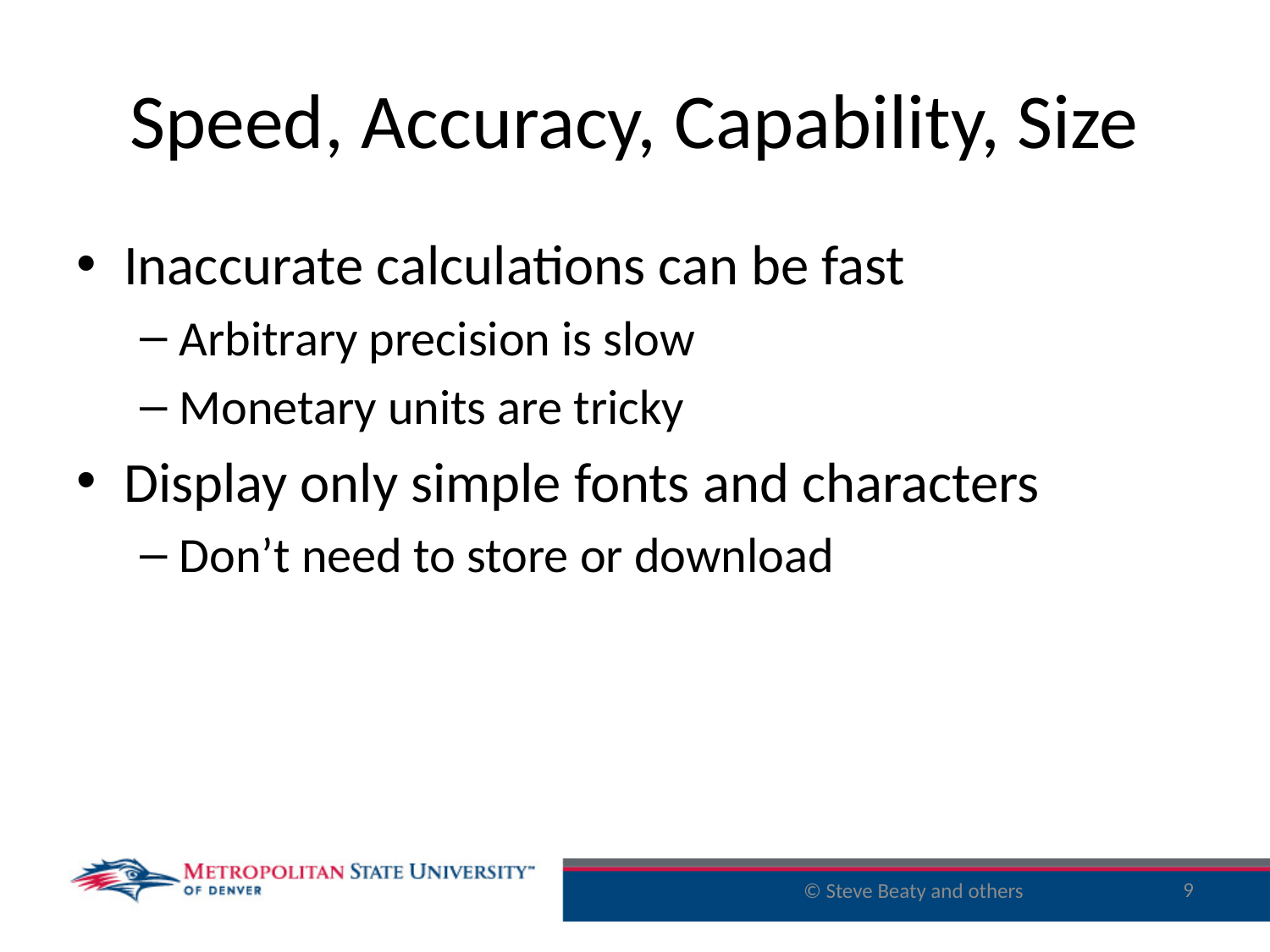

# Speed, Accuracy, Capability, Size
Inaccurate calculations can be fast
Arbitrary precision is slow
Monetary units are tricky
Display only simple fonts and characters
Don’t need to store or download

9
© Steve Beaty and others